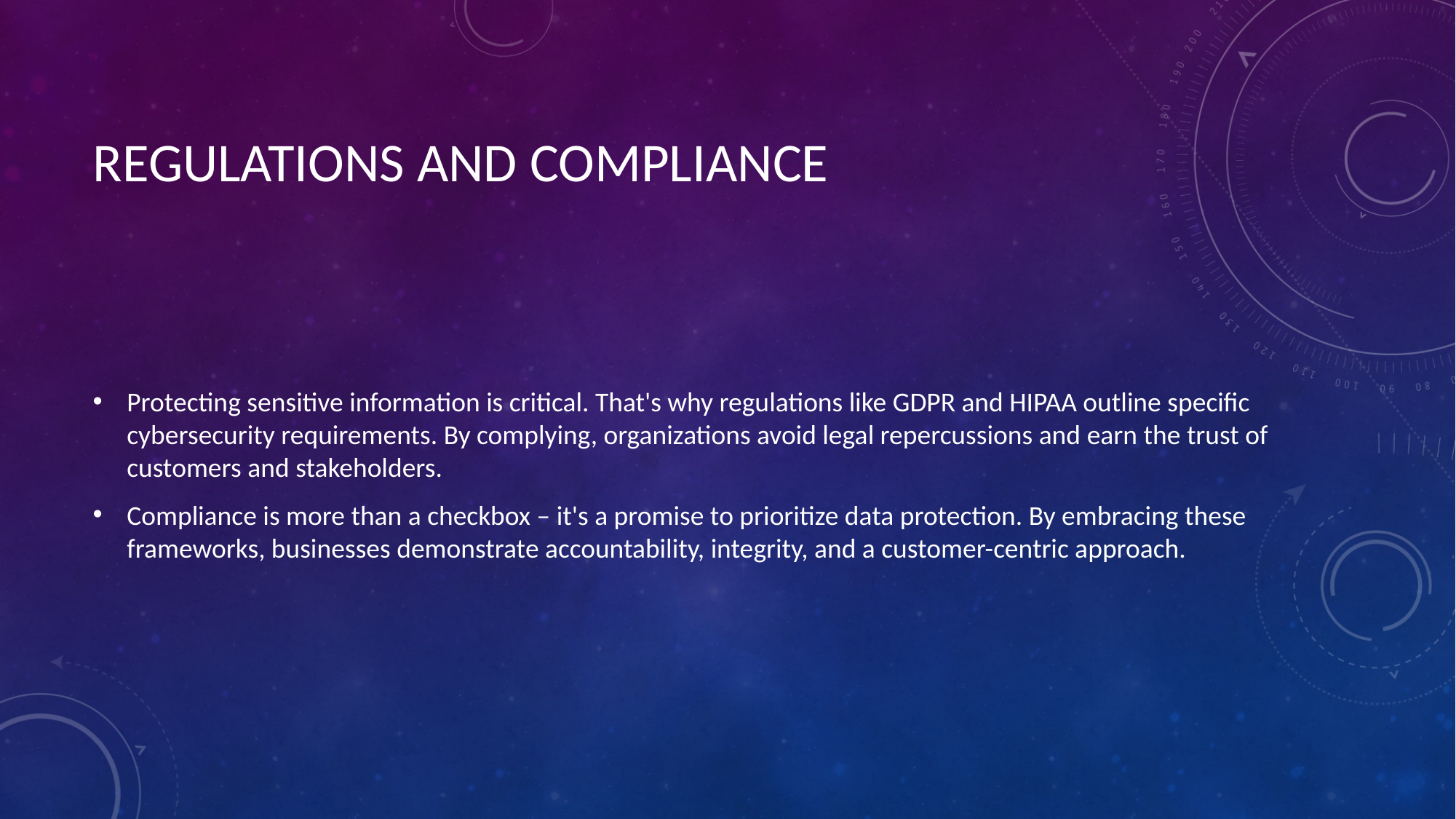

# Regulations and Compliance
Protecting sensitive information is critical. That's why regulations like GDPR and HIPAA outline specific cybersecurity requirements. By complying, organizations avoid legal repercussions and earn the trust of customers and stakeholders.
Compliance is more than a checkbox – it's a promise to prioritize data protection. By embracing these frameworks, businesses demonstrate accountability, integrity, and a customer-centric approach.